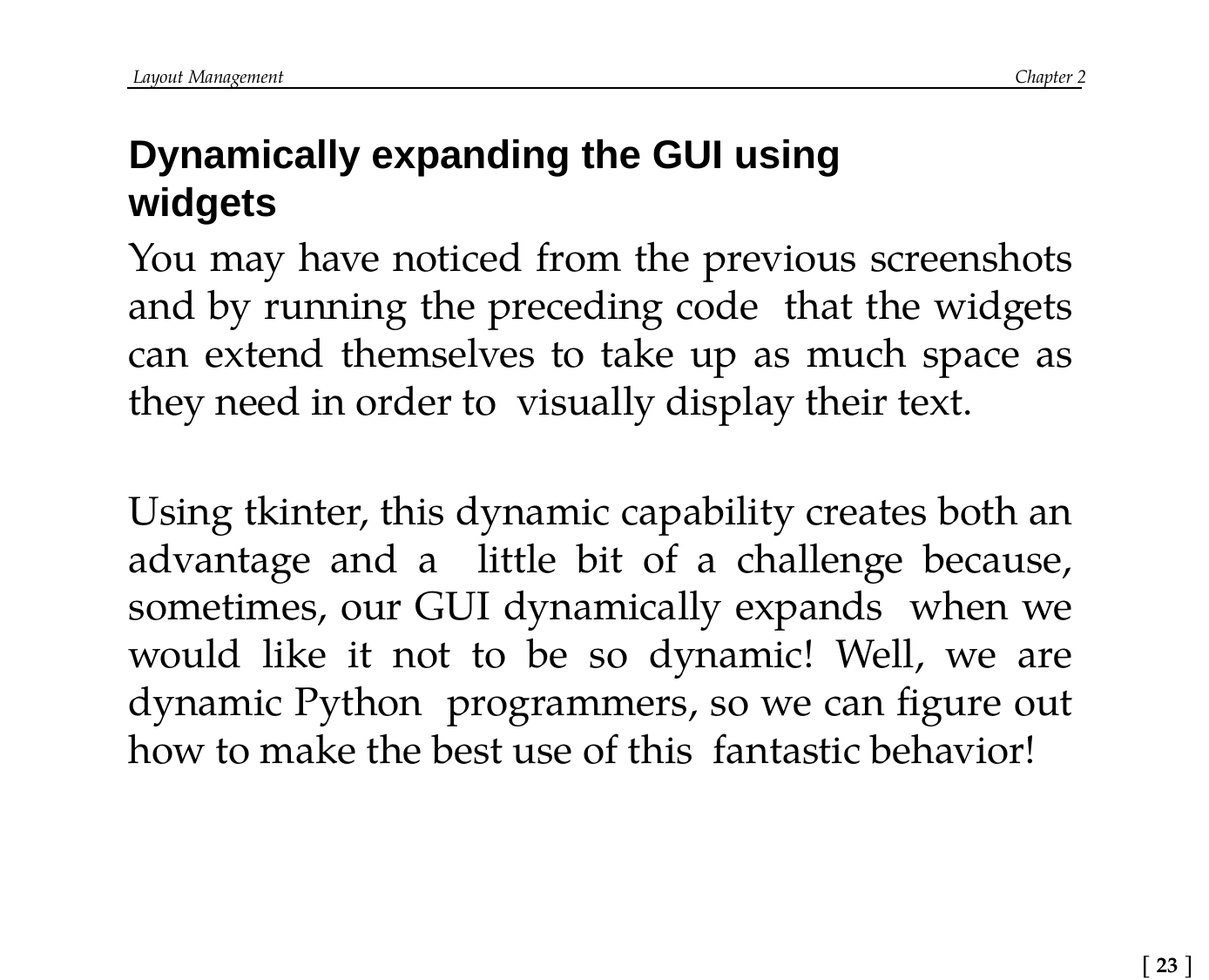

Layout Management	                                        Chapter 2

Dynamically expanding the GUI using  widgets
You may have noticed from the previous screenshots and by running the preceding code  that the widgets can extend themselves to take up as much space as they need in order to  visually display their text.

Using tkinter, this dynamic capability creates both an advantage and a  little bit of a challenge because, sometimes, our GUI dynamically expands  when we would like it not to be so dynamic! Well, we are dynamic Python  programmers, so we can figure out how to make the best use of this  fantastic behavior!

[ 23 ]